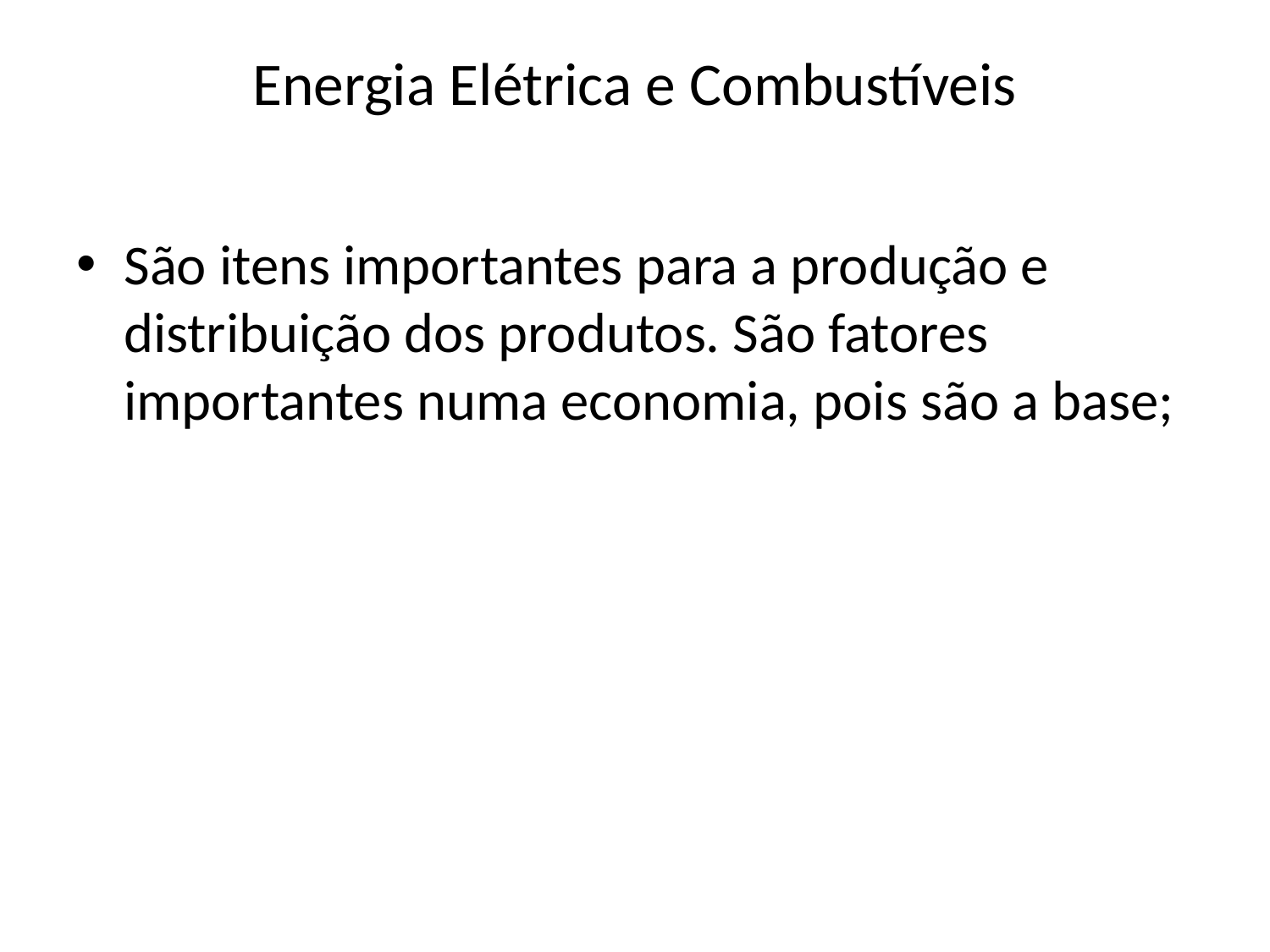

# Energia Elétrica e Combustíveis
São itens importantes para a produção e distribuição dos produtos. São fatores importantes numa economia, pois são a base;